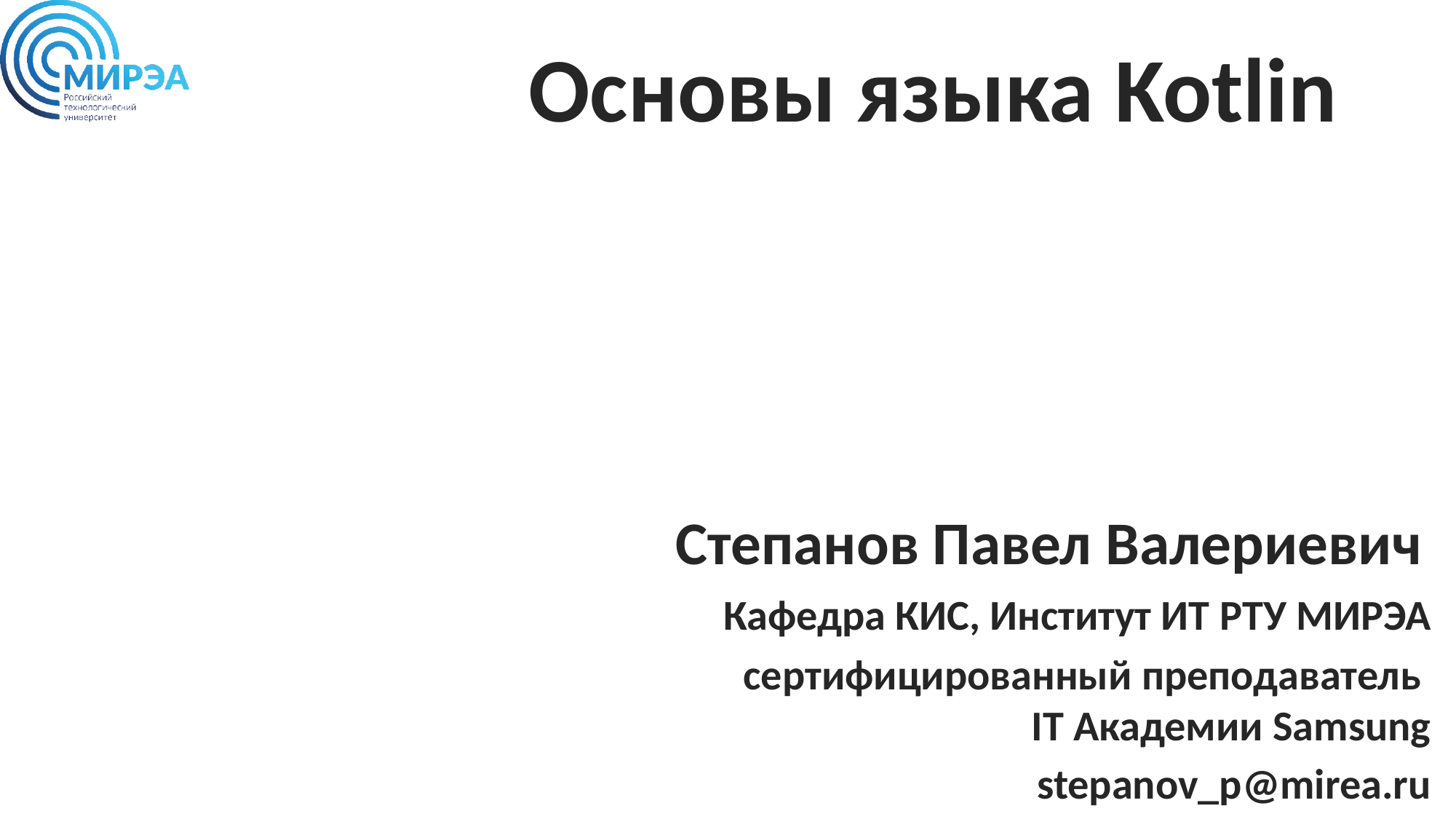

Основы языка Kotlin
Степанов Павел Валериевич
Кафедра КИС, Институт ИТ РТУ МИРЭА
сертифицированный преподаватель
IT Академии Samsung

stepanov_p@mirea.ru